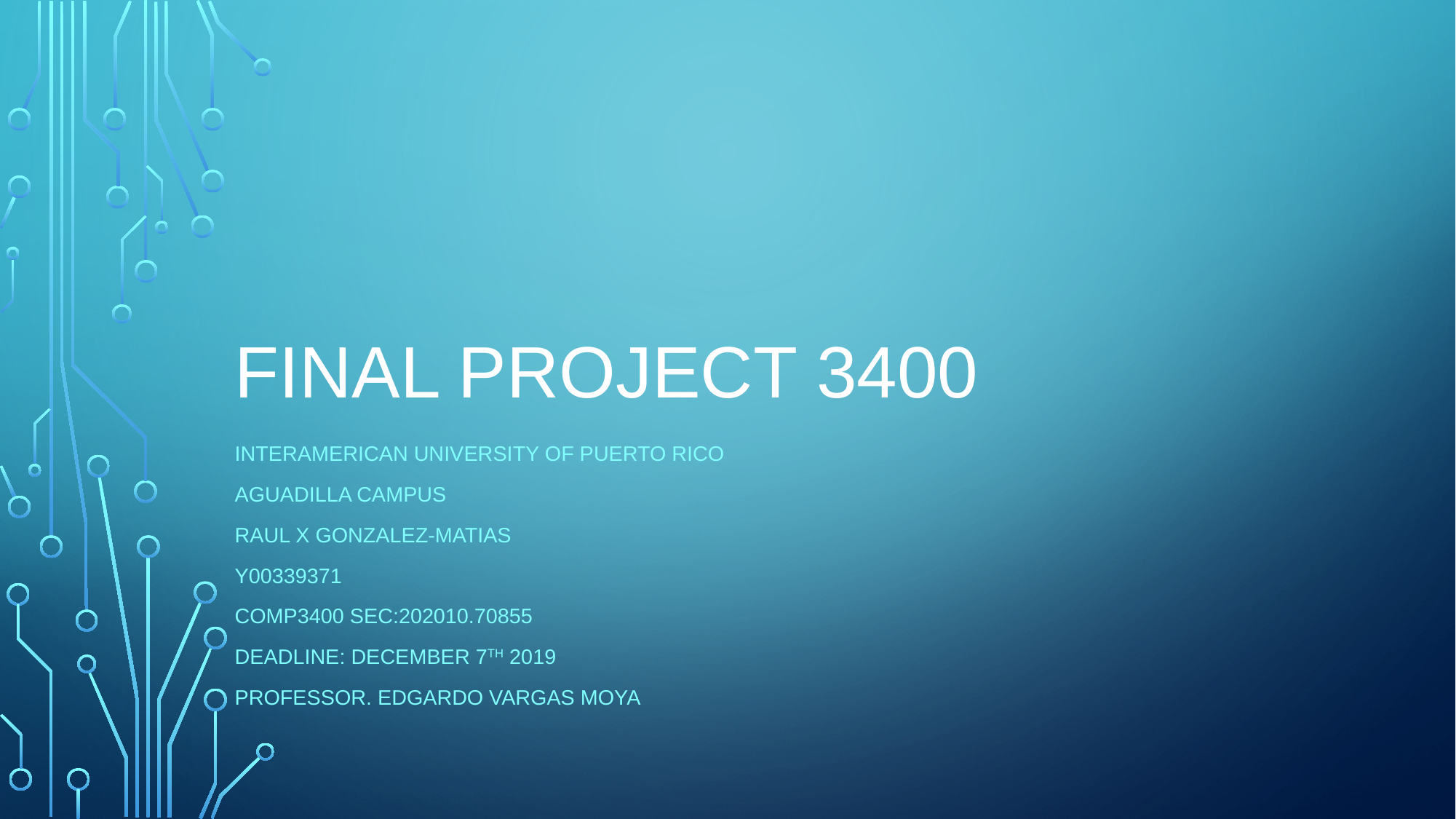

# Final project 3400
Interamerican University of Puerto rico
Aguadilla campus
Raul X Gonzalez-Matias
Y00339371
Comp3400 Sec:202010.70855
Deadline: December 7th 2019
Professor. Edgardo vargas moya